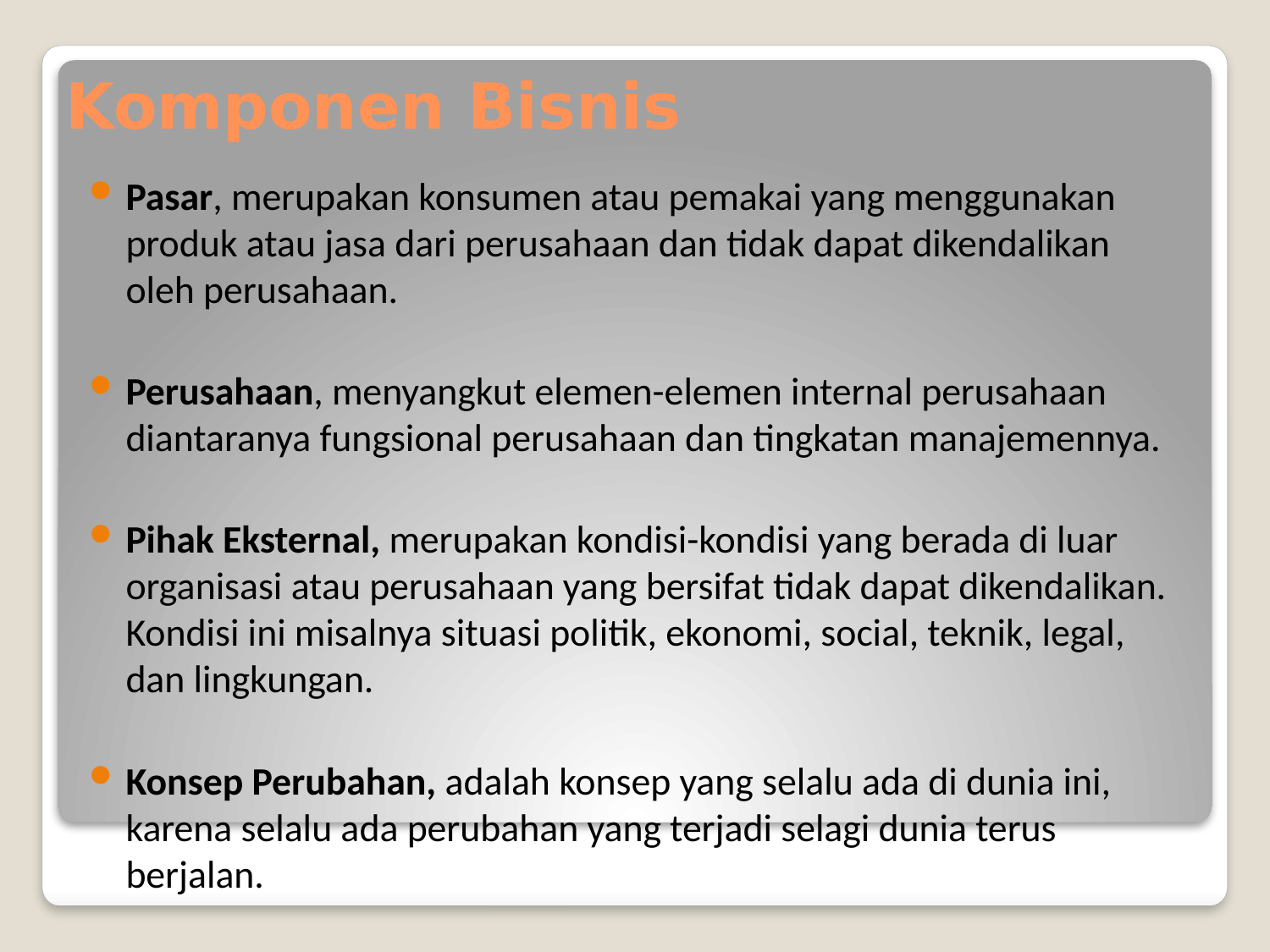

# Komponen Bisnis
Pasar, merupakan konsumen atau pemakai yang menggunakan produk atau jasa dari perusahaan dan tidak dapat dikendalikan oleh perusahaan.

Perusahaan, menyangkut elemen-elemen internal perusahaan diantaranya fungsional perusahaan dan tingkatan manajemennya.

Pihak Eksternal, merupakan kondisi-kondisi yang berada di luar organisasi atau perusahaan yang bersifat tidak dapat dikendalikan. Kondisi ini misalnya situasi politik, ekonomi, social, teknik, legal, dan lingkungan.

Konsep Perubahan, adalah konsep yang selalu ada di dunia ini, karena selalu ada perubahan yang terjadi selagi dunia terus berjalan.